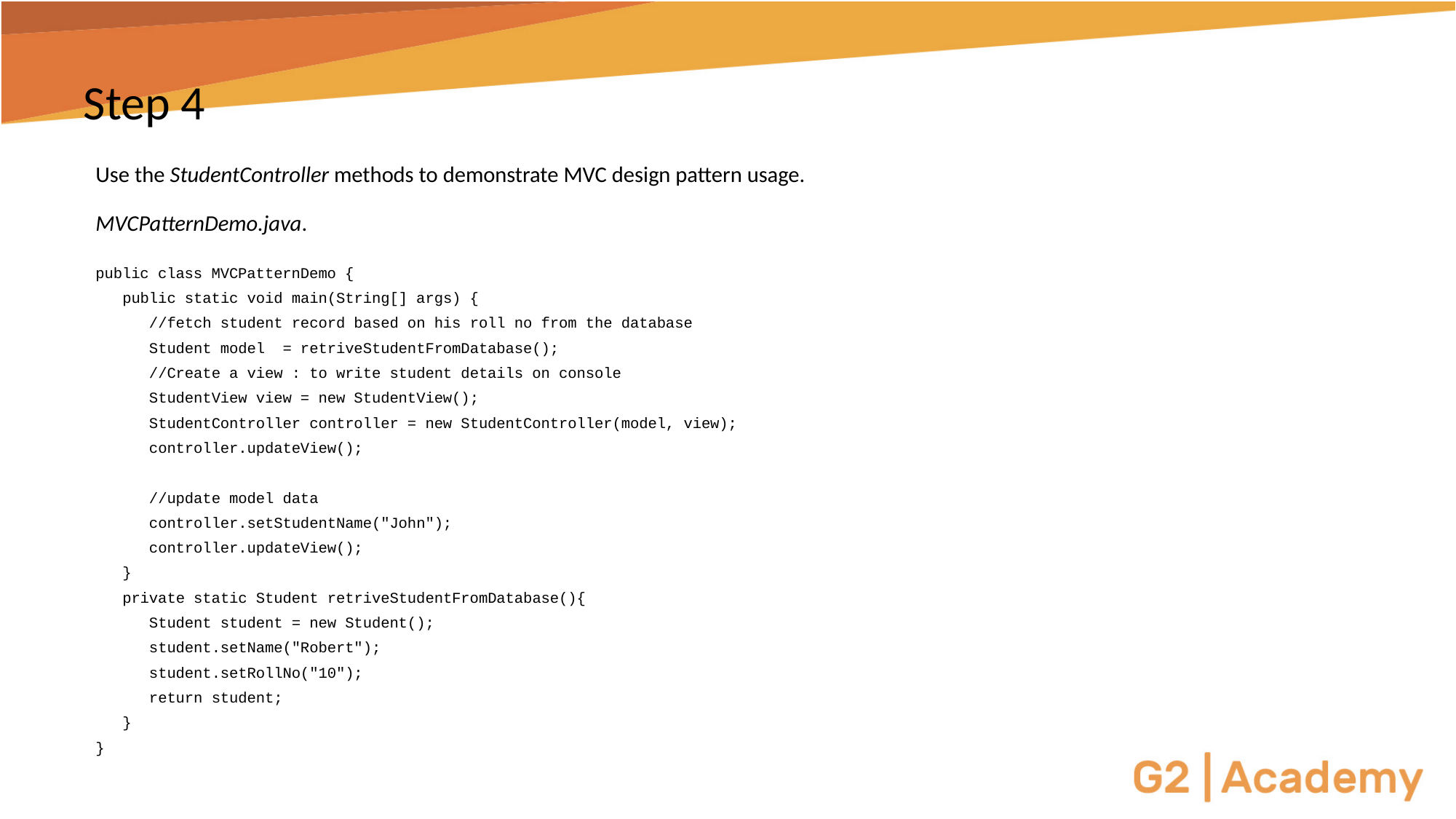

# Step 4
Use the StudentController methods to demonstrate MVC design pattern usage.
MVCPatternDemo.java.

public class MVCPatternDemo {
   public static void main(String[] args) {
      //fetch student record based on his roll no from the database
      Student model  = retriveStudentFromDatabase();
      //Create a view : to write student details on console
      StudentView view = new StudentView();
      StudentController controller = new StudentController(model, view);
      controller.updateView();

      //update model data
      controller.setStudentName("John");
      controller.updateView();
   }
   private static Student retriveStudentFromDatabase(){
      Student student = new Student();
      student.setName("Robert");
      student.setRollNo("10");
      return student;
   }
}